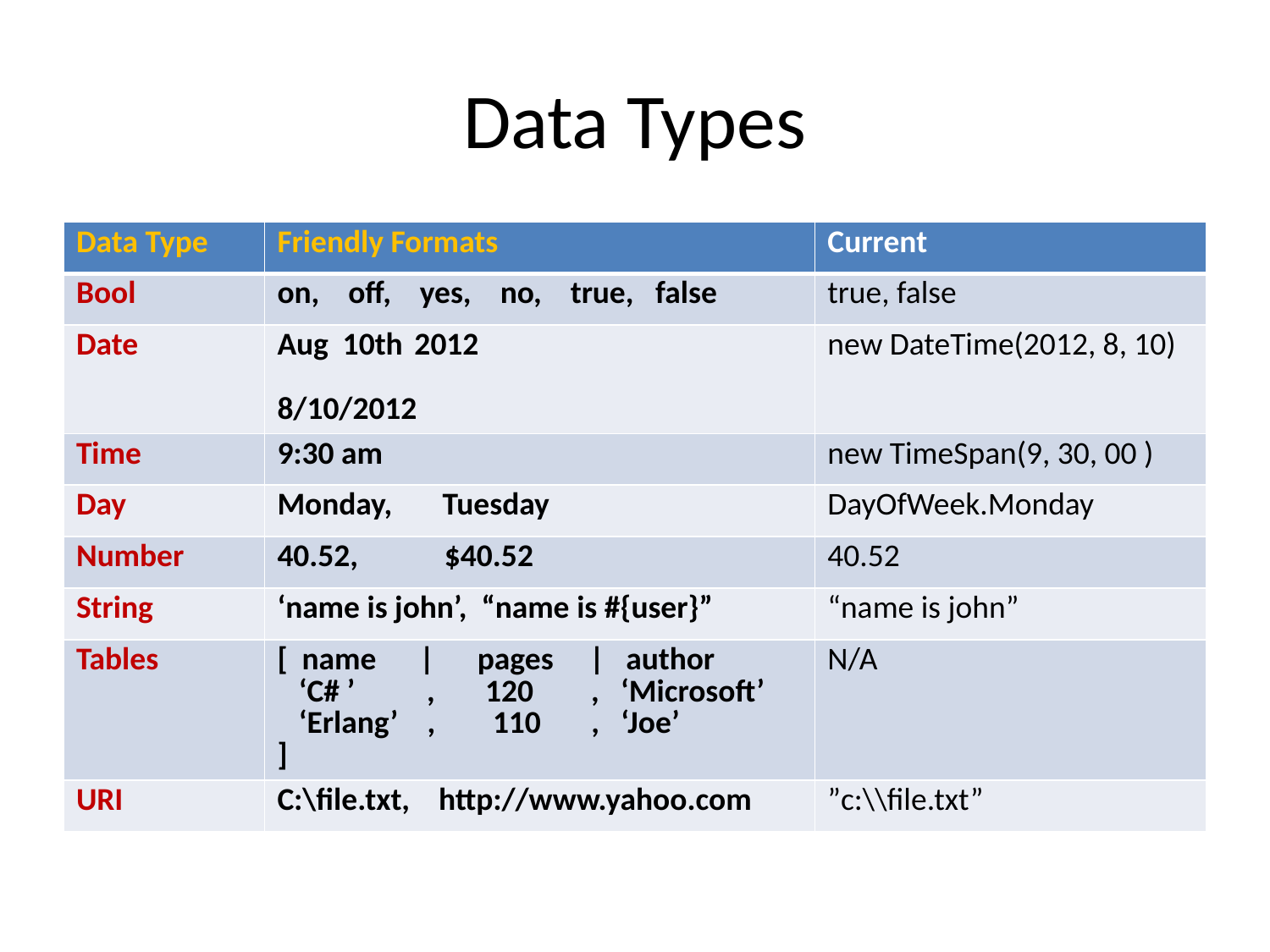

# Data Types
| Data Type | Friendly Formats | Current |
| --- | --- | --- |
| Bool | on, off, yes, no, true, false | true, false |
| Date | Aug 10th 2012 8/10/2012 | new DateTime(2012, 8, 10) |
| Time | 9:30 am | new TimeSpan(9, 30, 00 ) |
| Day | Monday, Tuesday | DayOfWeek.Monday |
| Number | 40.52, $40.52 | 40.52 |
| String | ‘name is john’, “name is #{user}” | “name is john” |
| Tables | [ name | pages | author ‘C# ’ , 120 , ‘Microsoft’ ‘Erlang’ , 110 , ‘Joe’ ] | N/A |
| URI | C:\file.txt, http://www.yahoo.com | ”c:\\file.txt” |